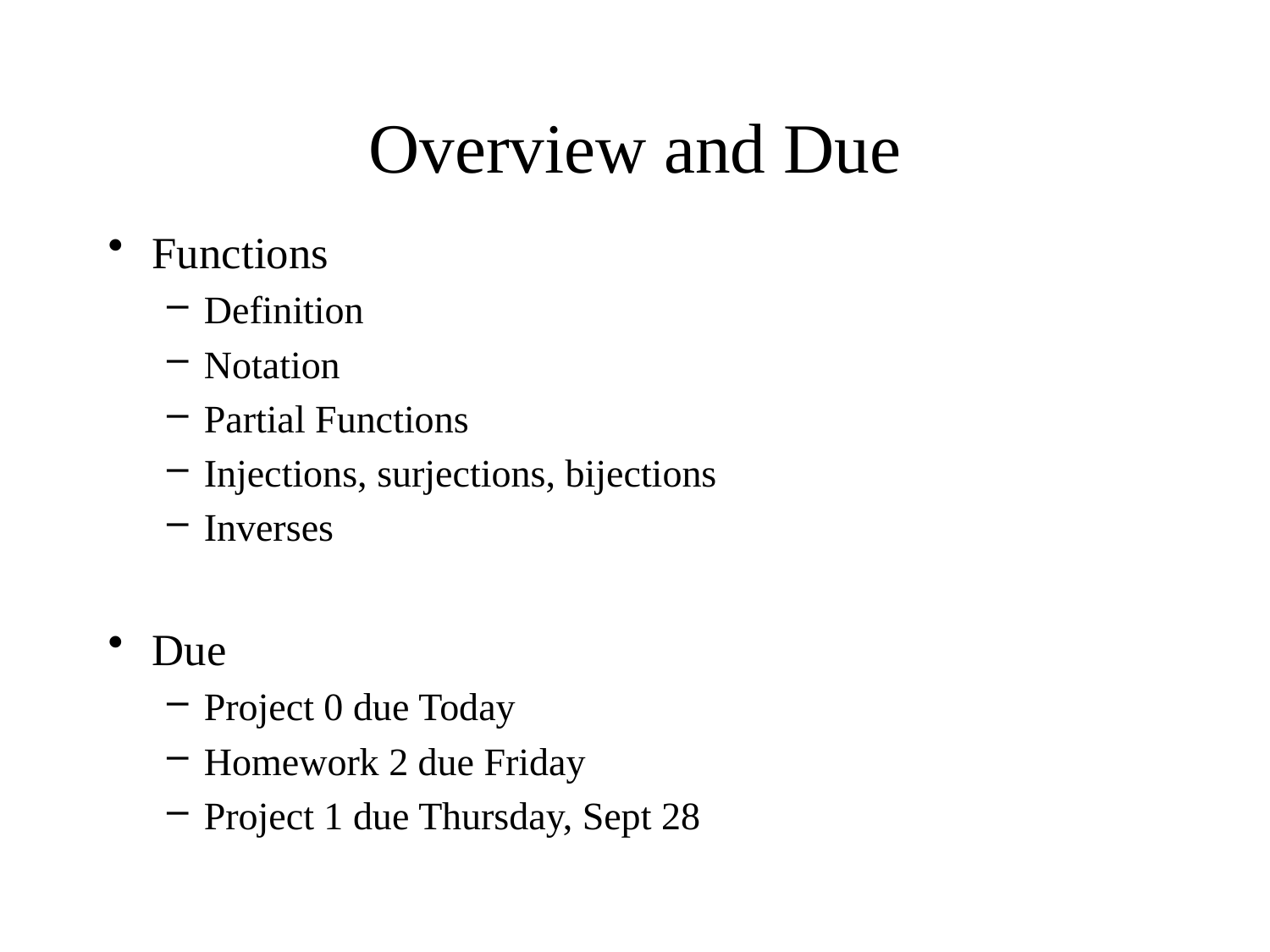

# Overview and Due
Functions
Definition
Notation
Partial Functions
Injections, surjections, bijections
Inverses

Due
Project 0 due Today
Homework 2 due Friday
Project 1 due Thursday, Sept 28